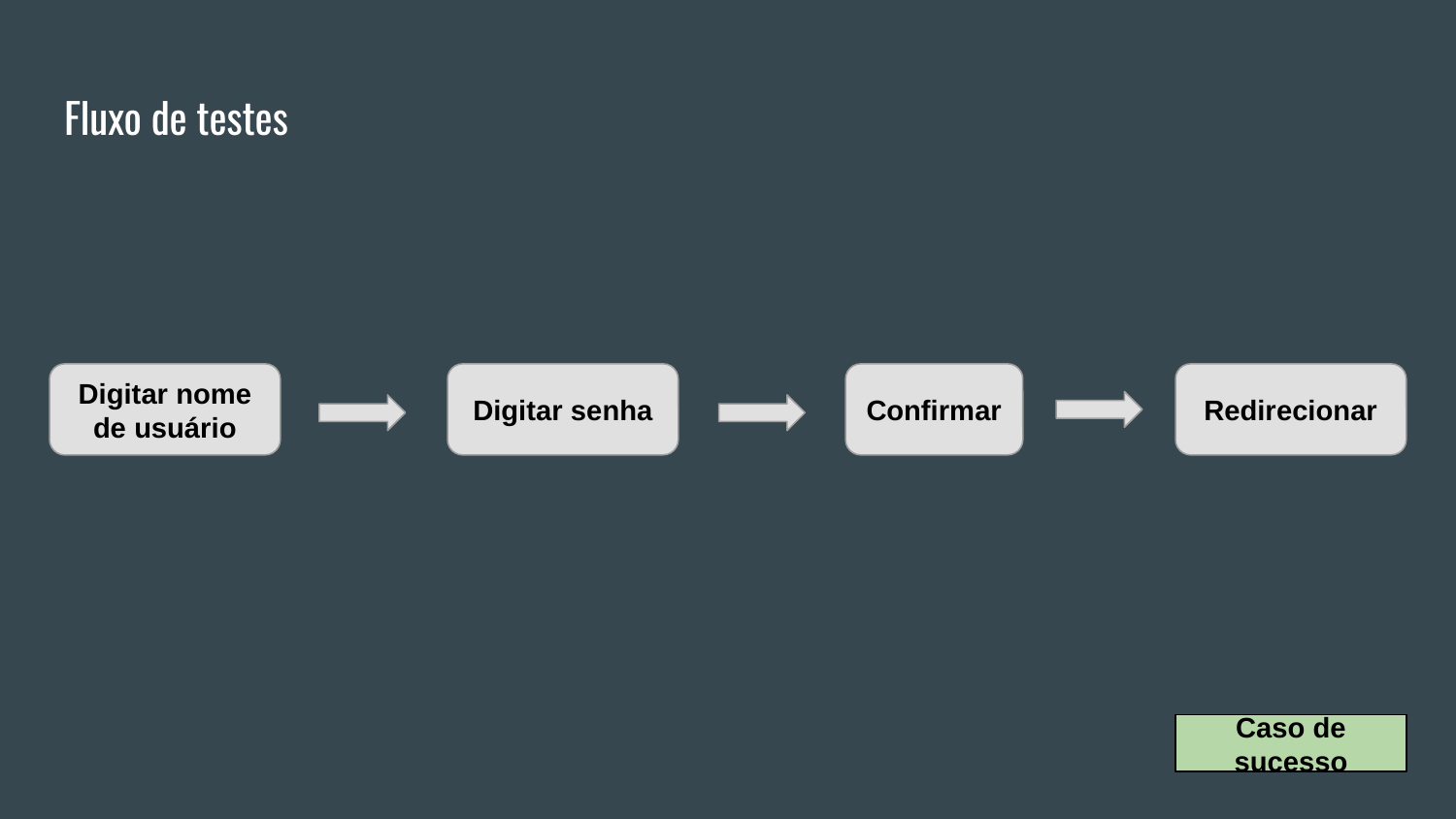

# Fluxo de testes
Digitar nome de usuário
Digitar senha
Confirmar
Redirecionar

Caso de sucesso